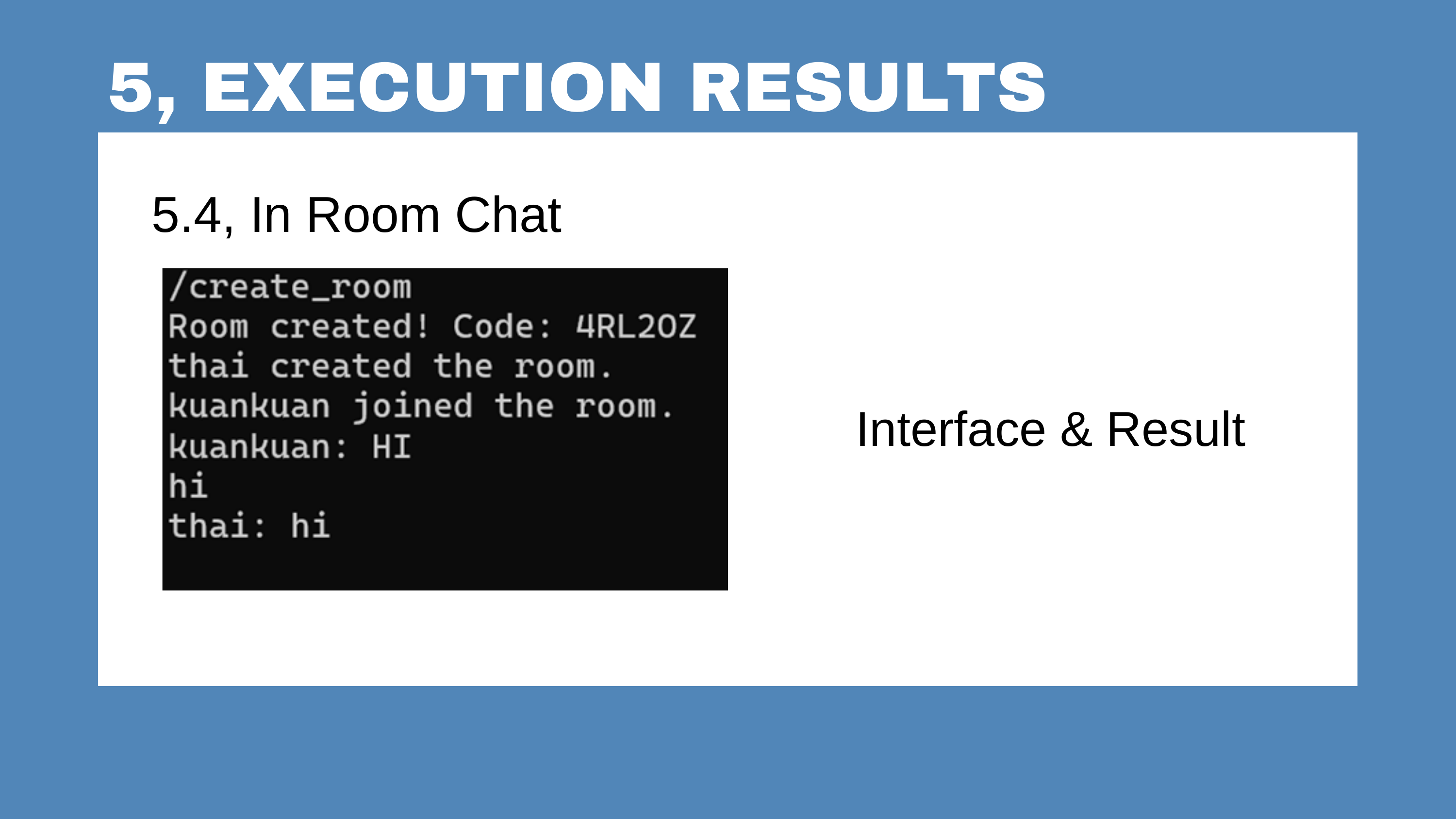

5, EXECUTION RESULTS

5.4, In Room Chat

Interface & Result